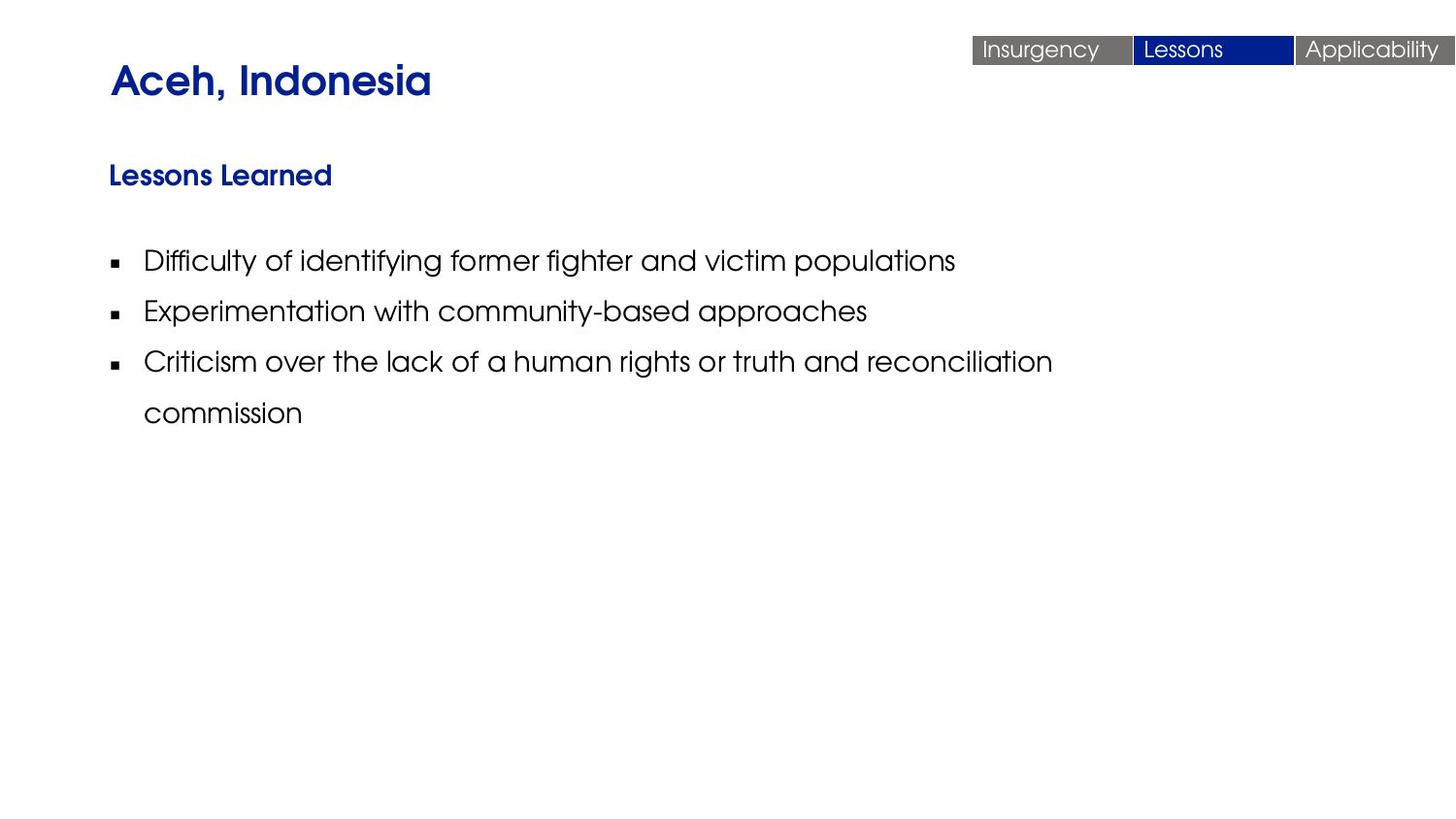

| Insurgency | Lessons | Applicability |
| --- | --- | --- |
Aceh, Indonesia
Lessons Learned

Difficulty of identifying former fighter and victim populations
Experimentation with community-based approaches
Criticism over the lack of a human rights or truth and reconciliation commission